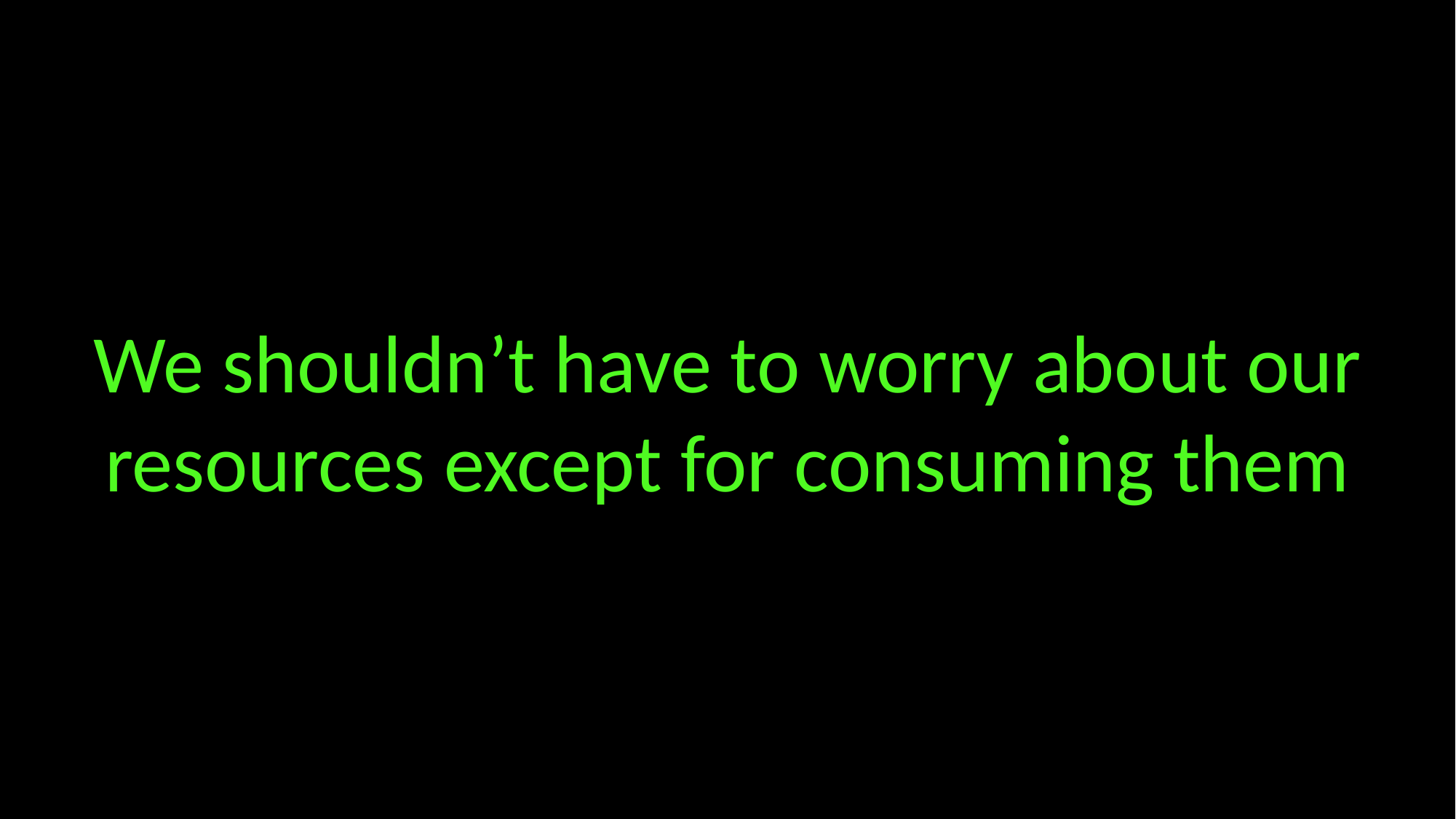

We shouldn’t have to worry about our
resources except for consuming them